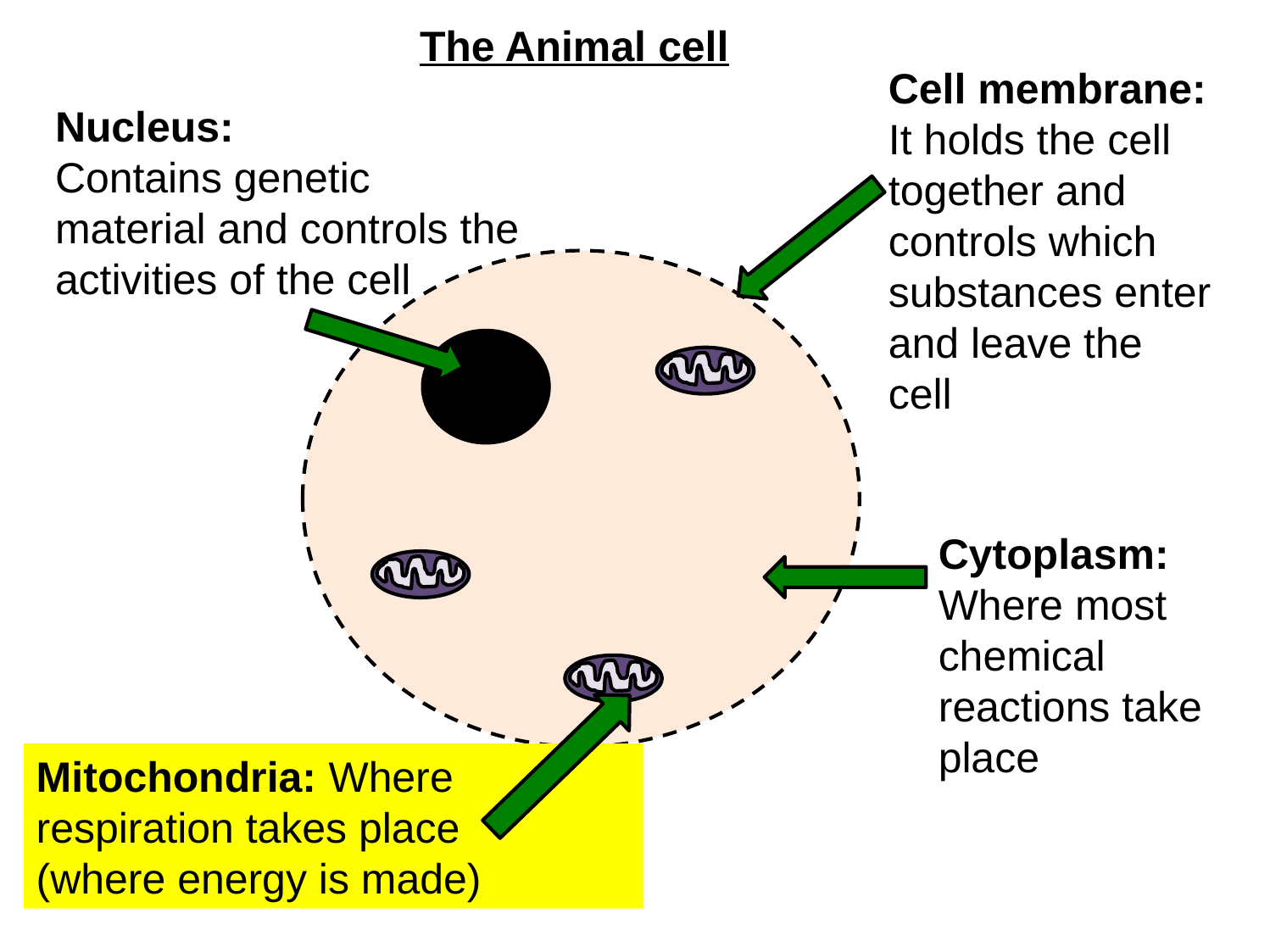

# The Animal cell
Cell membrane: It holds the cell together and controls which substances enter and leave the cell
Nucleus:
Contains genetic material and controls the activities of the cell

Cytoplasm: Where most chemical reactions take place

Mitochondria: Where respiration takes place
(where energy is made)